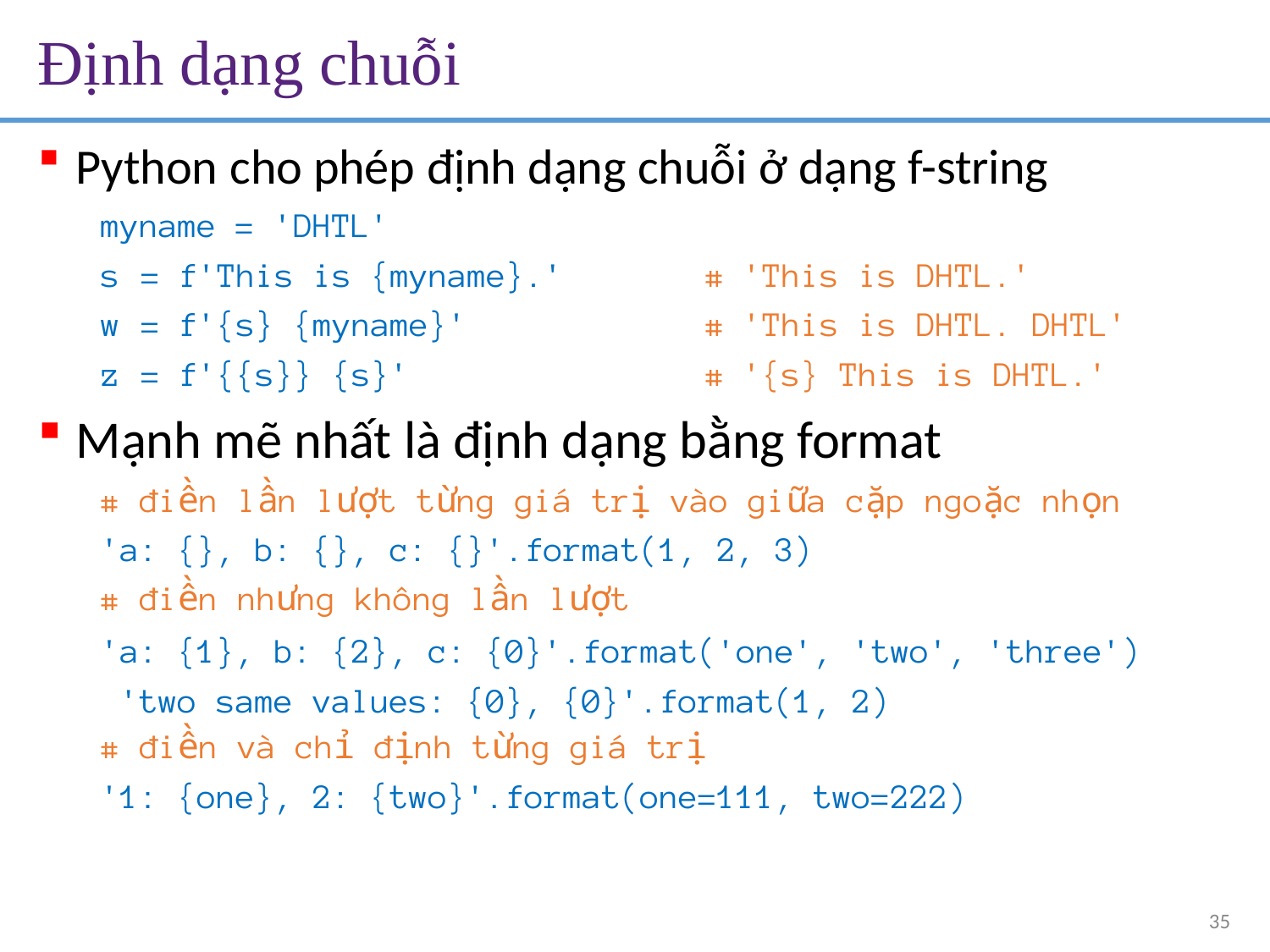

# Định dạng chuỗi
Python cho phép định dạng chuỗi ở dạng f-string
myname = 'DHTL'
| s | = | f'This is {myname}.' | # | 'This is DHTL.' |
| --- | --- | --- | --- | --- |
| w | = | f'{s} {myname}' | # | 'This is DHTL. DHTL' |
| z | = | f'{{s}} {s}' | # | '{s} This is DHTL.' |
Mạnh mẽ nhất là định dạng bằng format
# điền lần lượt từng giá trị vào giữa cặp ngoặc nhọn
'a: {}, b: {}, c: {}'.format(1, 2, 3)
# điền nhưng không lần lượt
'a: {1}, b: {2}, c: {0}'.format('one', 'two', 'three')  'two same values: {0}, {0}'.format(1, 2)
# điền và chỉ định từng giá trị
'1: {one}, 2: {two}'.format(one=111, two=222)

35